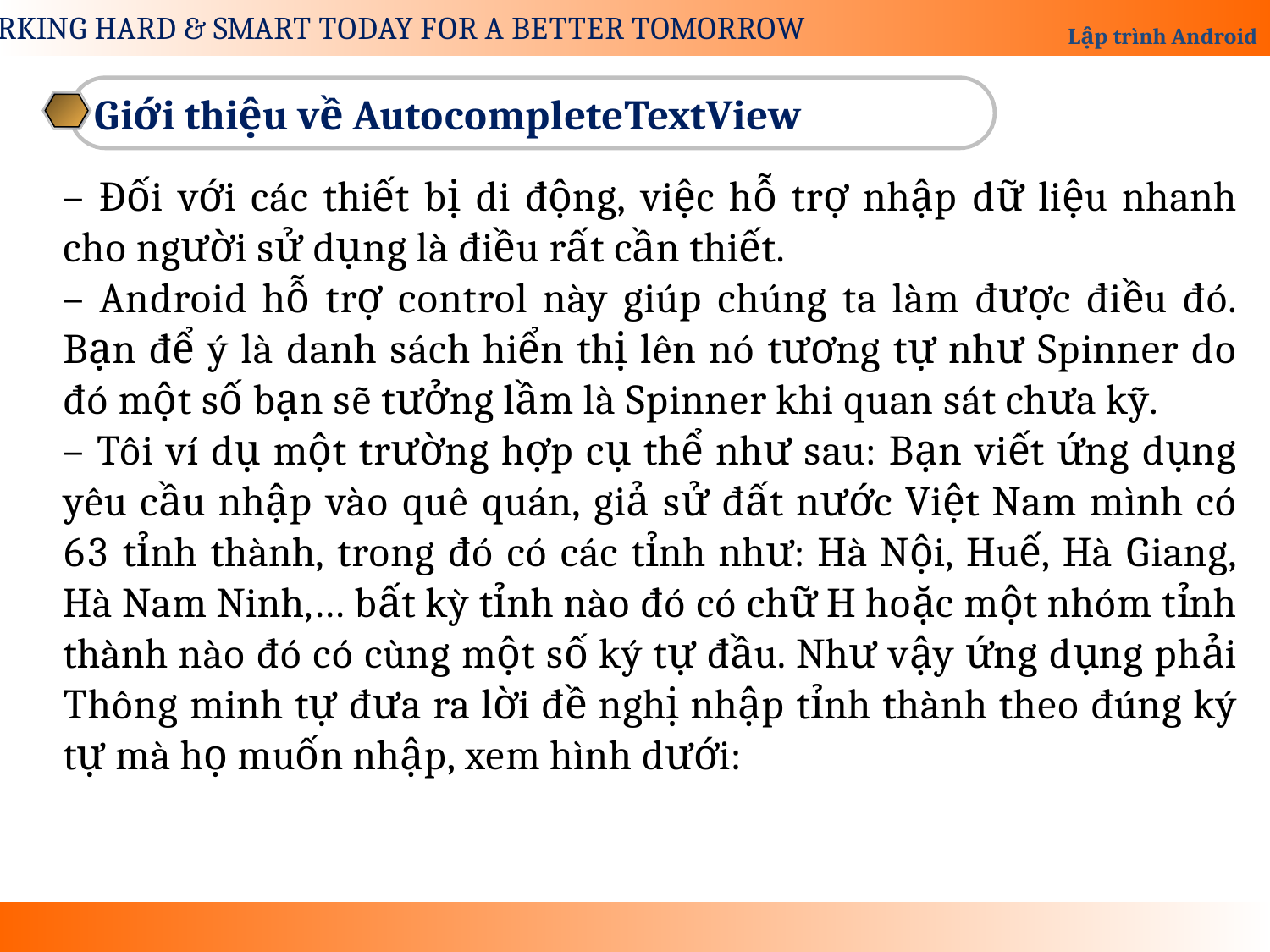

Giới thiệu về AutocompleteTextView

– Đối với các thiết bị di động, việc hỗ trợ nhập dữ liệu nhanh cho người sử dụng là điều rất cần thiết.
– Android hỗ trợ control này giúp chúng ta làm được điều đó. Bạn để ý là danh sách hiển thị lên nó tương tự như Spinner do đó một số bạn sẽ tưởng lầm là Spinner khi quan sát chưa kỹ.
– Tôi ví dụ một trường hợp cụ thể như sau: Bạn viết ứng dụng yêu cầu nhập vào quê quán, giả sử đất nước Việt Nam mình có 63 tỉnh thành, trong đó có các tỉnh như: Hà Nội, Huế, Hà Giang, Hà Nam Ninh,… bất kỳ tỉnh nào đó có chữ H hoặc một nhóm tỉnh thành nào đó có cùng một số ký tự đầu. Như vậy ứng dụng phải Thông minh tự đưa ra lời đề nghị nhập tỉnh thành theo đúng ký tự mà họ muốn nhập, xem hình dưới: